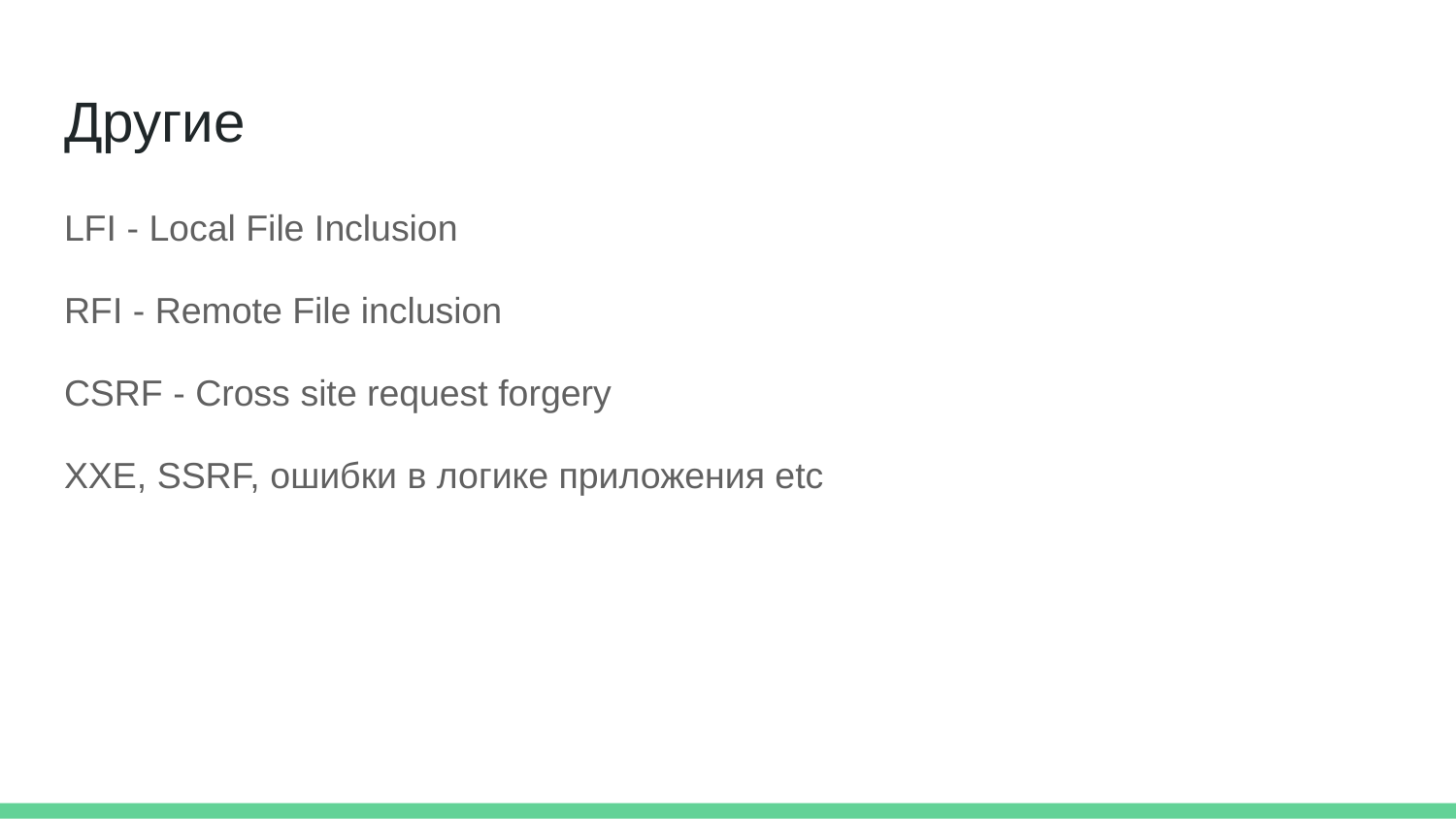

# Другие
LFI - Local File Inclusion
RFI - Remote File inclusion
CSRF - Cross site request forgery
XXE, SSRF, ошибки в логике приложения etc